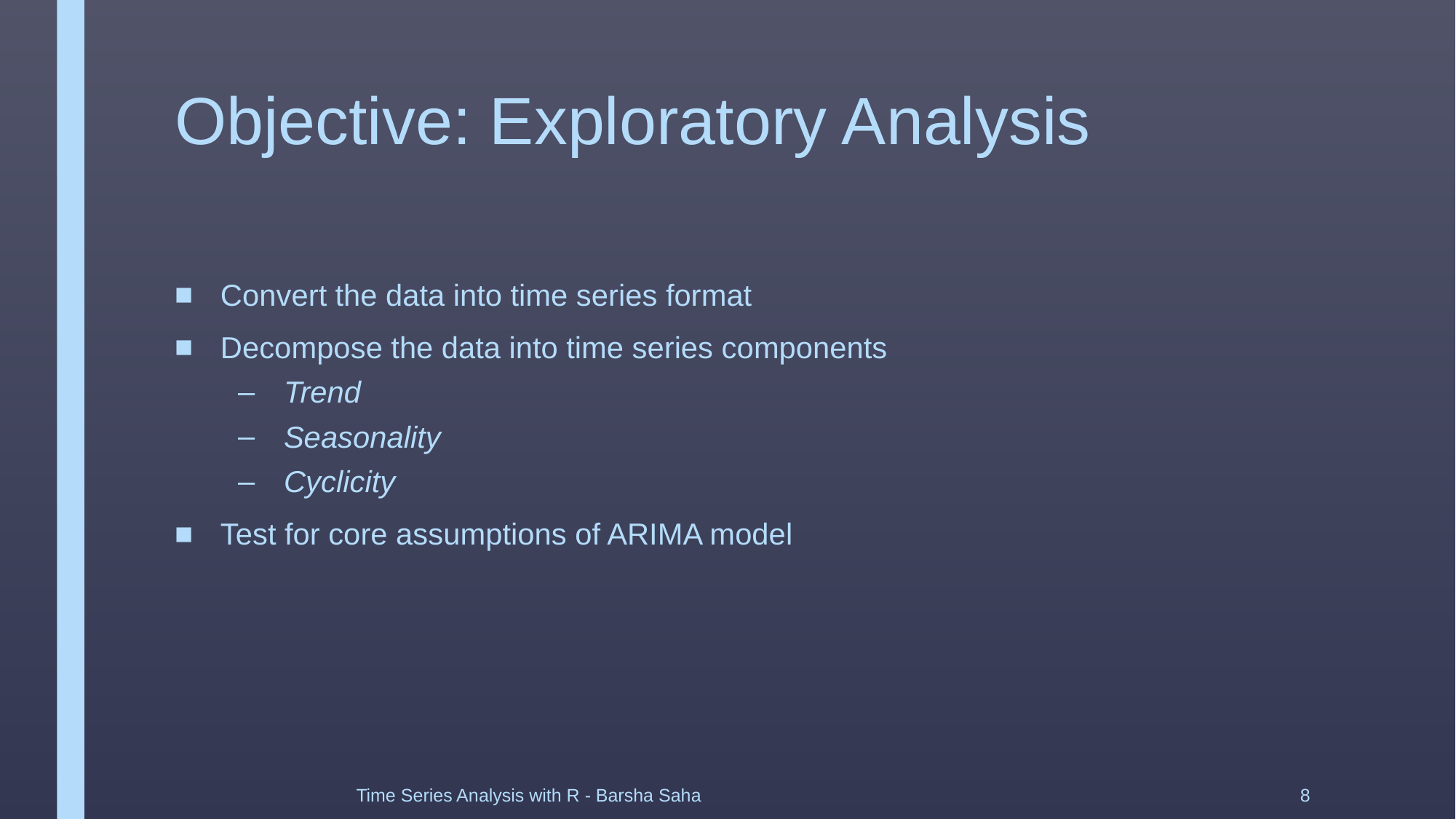

# Objective: Exploratory Analysis
Convert the data into time series format
Decompose the data into time series components
Trend
Seasonality
Cyclicity
Test for core assumptions of ARIMA model
Time Series Analysis with R - Barsha Saha
8